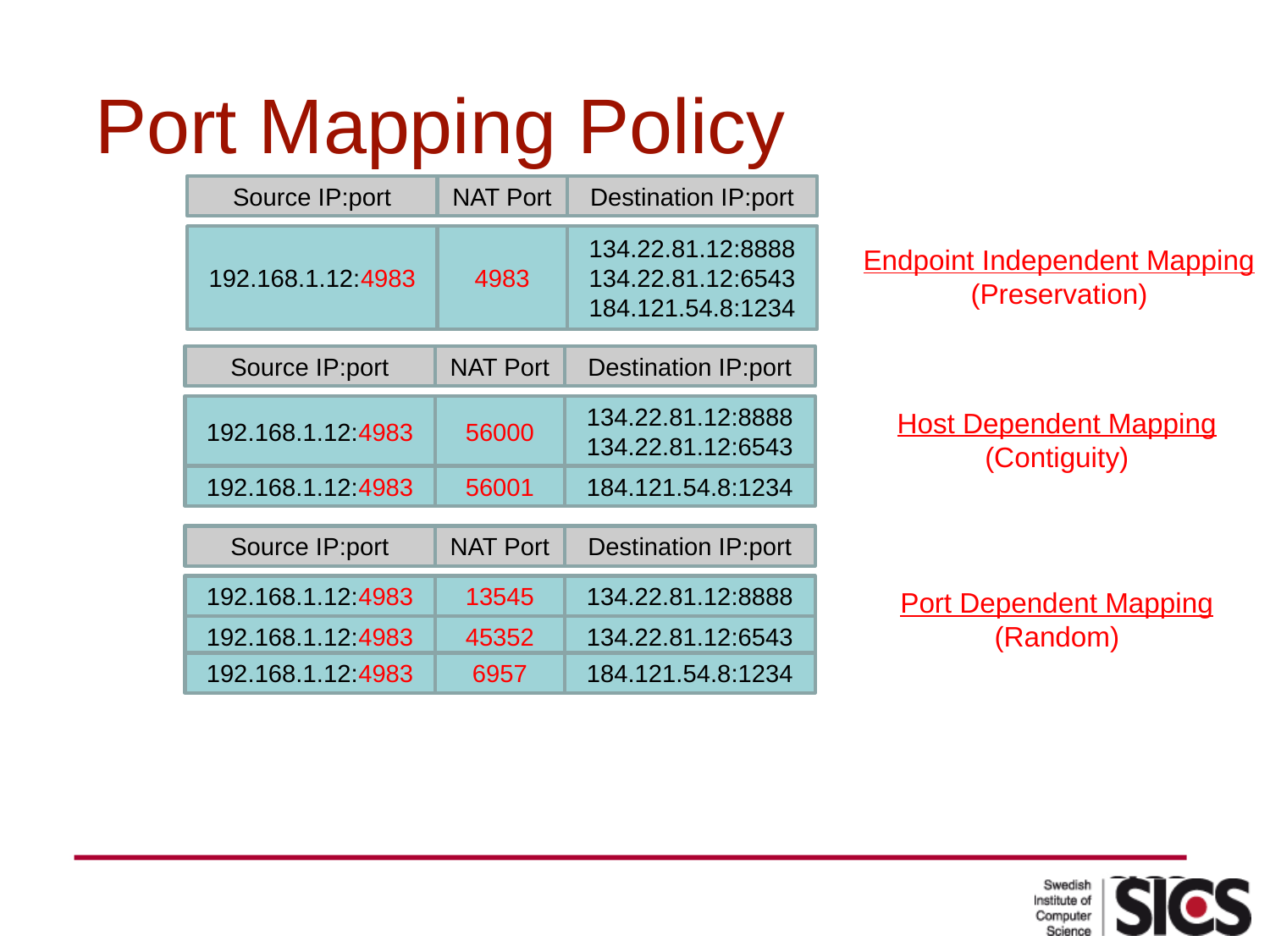

# Port Mapping Policy
Source IP:port
NAT Port
Destination IP:port
192.168.1.12:4983
4983

134.22.81.12:8888
134.22.81.12:6543
184.121.54.8:1234

Endpoint Independent Mapping
(Preservation)
Source IP:port
NAT Port
Destination IP:port
192.168.1.12:4983
56000

134.22.81.12:8888
134.22.81.12:6543

Host Dependent Mapping
(Contiguity)
192.168.1.12:4983
56001
184.121.54.8:1234
Source IP:port
NAT Port
Destination IP:port
192.168.1.12:4983
13545
134.22.81.12:8888
Port Dependent Mapping
(Random)
192.168.1.12:4983
45352
134.22.81.12:6543
192.168.1.12:4983
6957
184.121.54.8:1234